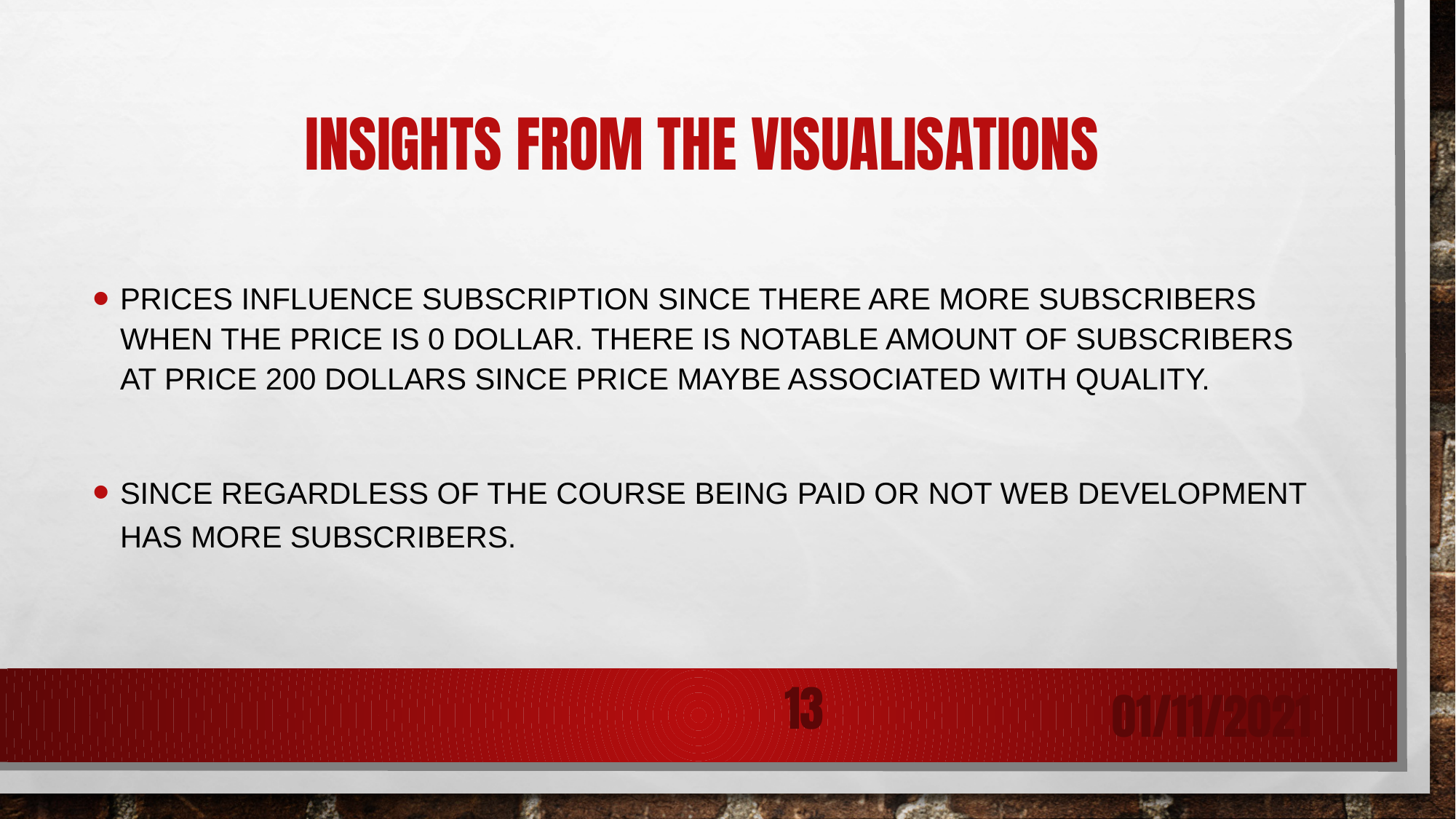

# Insights from the visualisations
Prices influence subscription since there are more subscribers when the price is 0 dollar. There is notable amount of subscribers at price 200 dollars since price maybe associated with quality.

since regardless of the course being paid or not web development has more subscribers.

13
01/11/2021